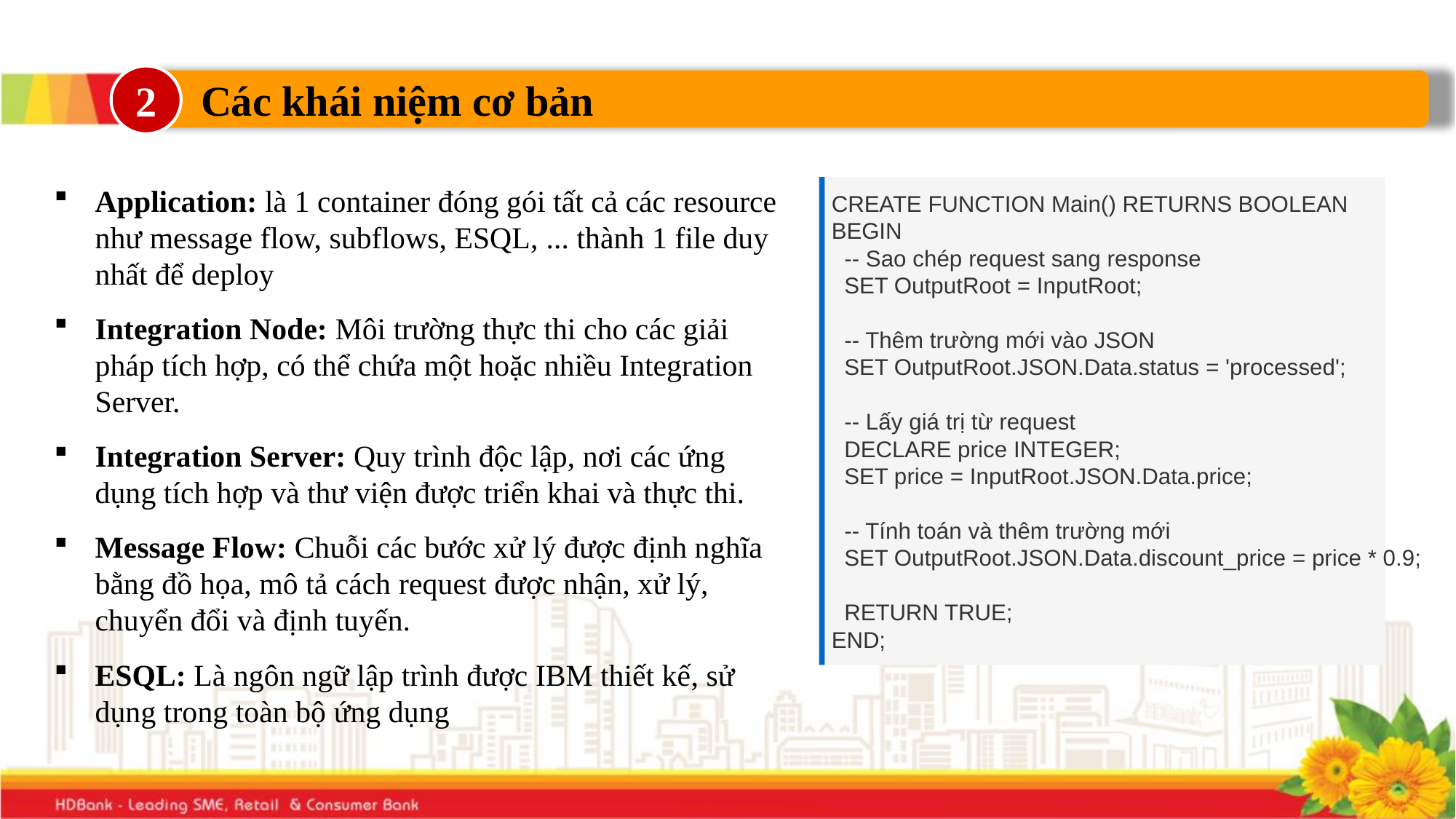

2
Các khái niệm cơ bản
Application: là 1 container đóng gói tất cả các resource như message flow, subflows, ESQL, ... thành 1 file duy nhất để deploy
Integration Node: Môi trường thực thi cho các giải pháp tích hợp, có thể chứa một hoặc nhiều Integration Server.
Integration Server: Quy trình độc lập, nơi các ứng dụng tích hợp và thư viện được triển khai và thực thi.
Message Flow: Chuỗi các bước xử lý được định nghĩa bằng đồ họa, mô tả cách request được nhận, xử lý, chuyển đổi và định tuyến.
ESQL: Là ngôn ngữ lập trình được IBM thiết kế, sử dụng trong toàn bộ ứng dụng

CREATE FUNCTION Main() RETURNS BOOLEAN
BEGIN
  -- Sao chép request sang response
  SET OutputRoot = InputRoot;

  -- Thêm trường mới vào JSON
  SET OutputRoot.JSON.Data.status = 'processed';

  -- Lấy giá trị từ request
  DECLARE price INTEGER;
  SET price = InputRoot.JSON.Data.price;

  -- Tính toán và thêm trường mới
  SET OutputRoot.JSON.Data.discount_price = price * 0.9;

  RETURN TRUE;
END;